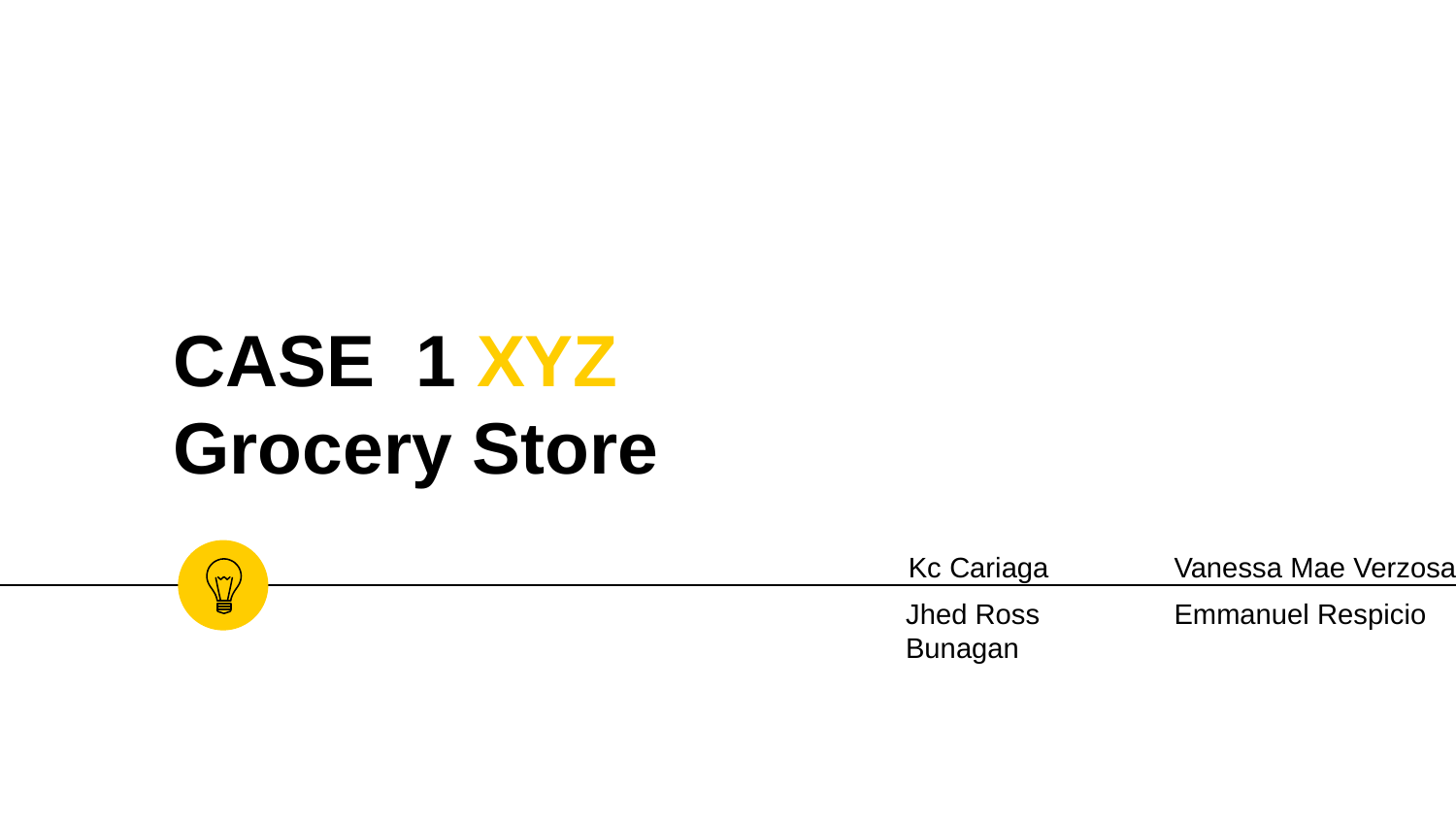

# CASE  1 XYZ Grocery Store
Kc Cariaga
Vanessa Mae Verzosa

Emmanuel Respicio
Jhed Ross Bunagan